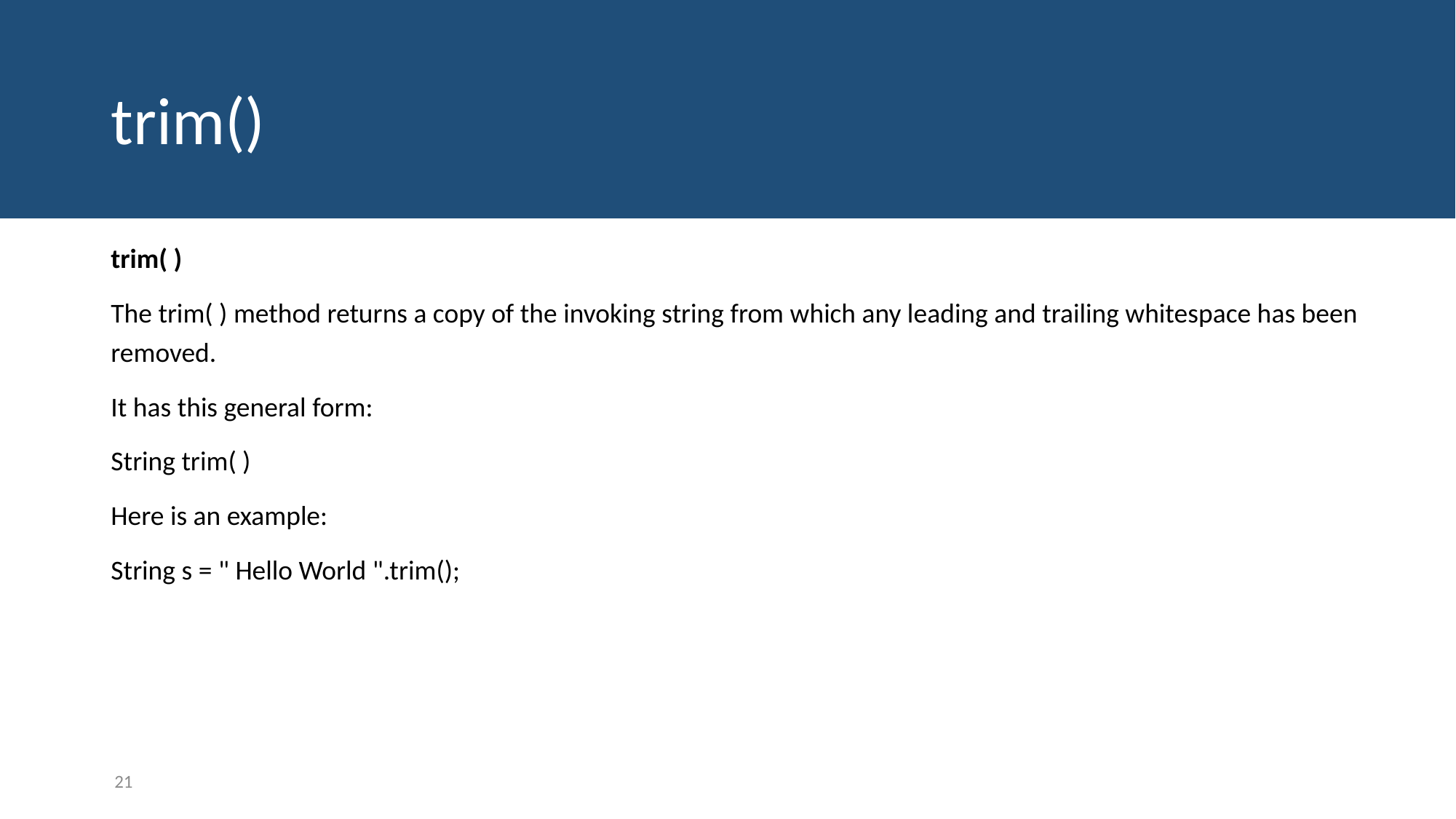

# trim()
trim( )
The trim( ) method returns a copy of the invoking string from which any leading and trailing whitespace has been removed.
It has this general form:
String trim( )
Here is an example:
String s = " Hello World ".trim();
21